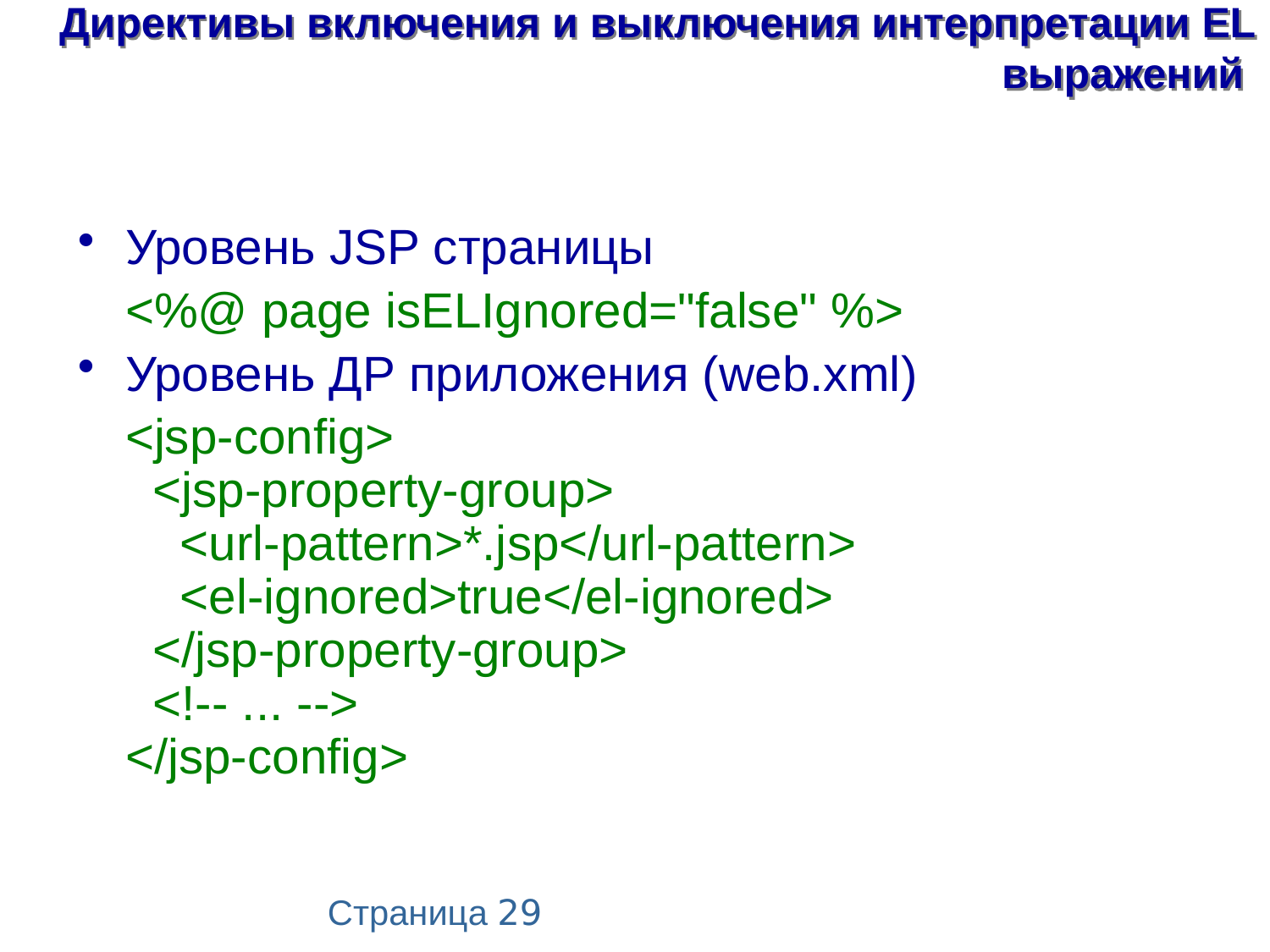

# Директивы включения и выключения интерпретации EL выражений
Уровень JSP страницы
	<%@ page isELIgnored="false" %>
Уровень ДР приложения (web.xml)
	<jsp-config>
  <jsp-property-group>
    <url-pattern>*.jsp</url-pattern>
    <el-ignored>true</el-ignored>
  </jsp-property-group>
  <!-- ... -->
</jsp-config>
Страница 29